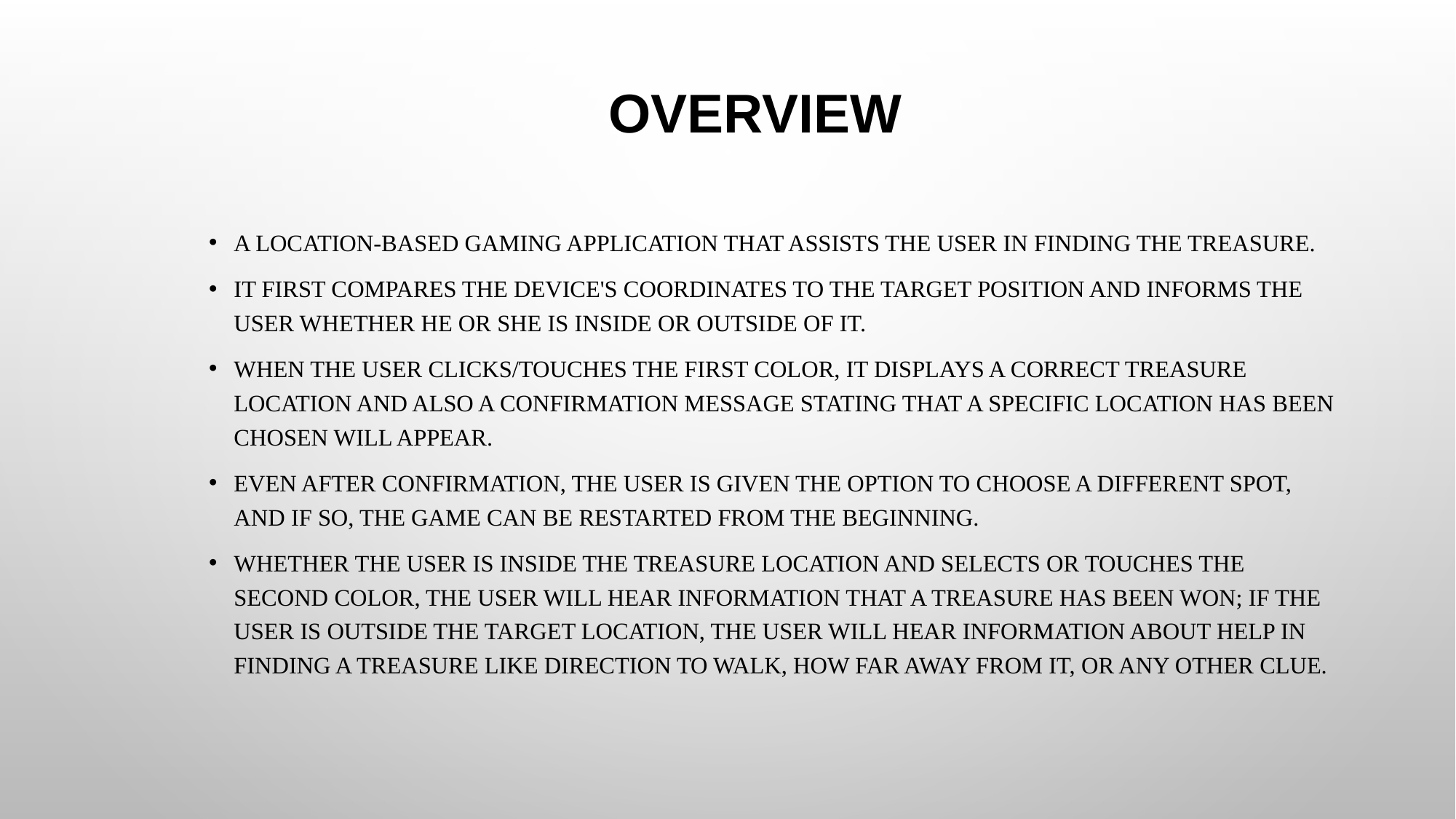

# Overview
A location-based gaming application that assists the user in finding the treasure.
It first compares the device's coordinates to the target position and informs the user whether he or she is inside or outside of it.
When the user clicks/touches the first color, it displays a correct treasure location and also a confirmation message stating that a specific location has been chosen will appear.
Even after confirmation, the user is given the option to choose a different spot, and if so, the game can be restarted from the beginning.
Whether the user is inside the treasure location and selects or touches the second color, the user will hear information that a treasure has been won; if the user is outside the target location, the user will hear information about help in finding a treasure like direction to walk, how far away from it, or any other clue.